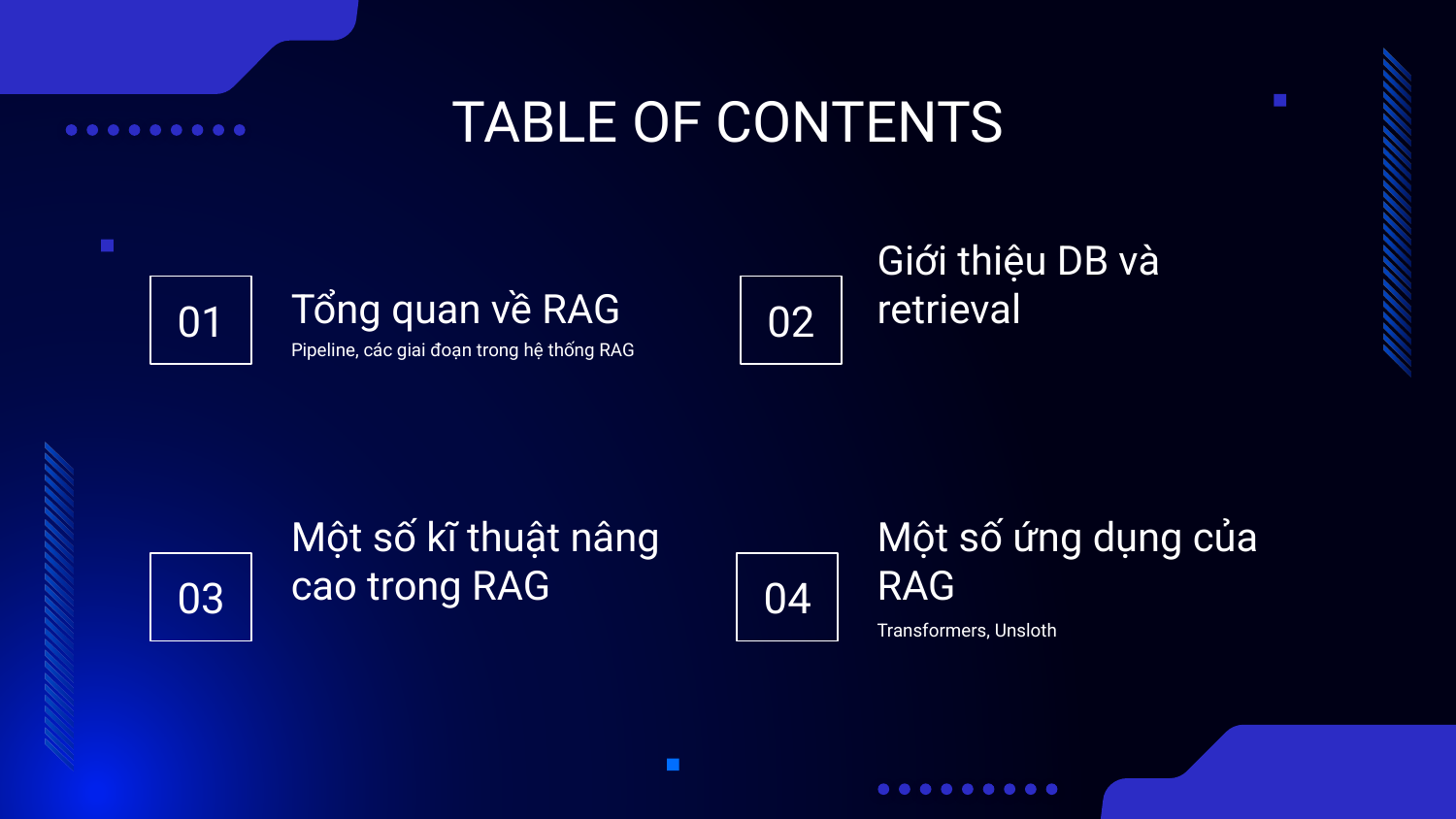

# TABLE OF CONTENTS
Tổng quan về RAG
Giới thiệu DB và retrieval
01
02
Pipeline, các giai đoạn trong hệ thống RAG
Một số kĩ thuật nâng cao trong RAG
Một số ứng dụng của RAG
03
04

Transformers, Unsloth